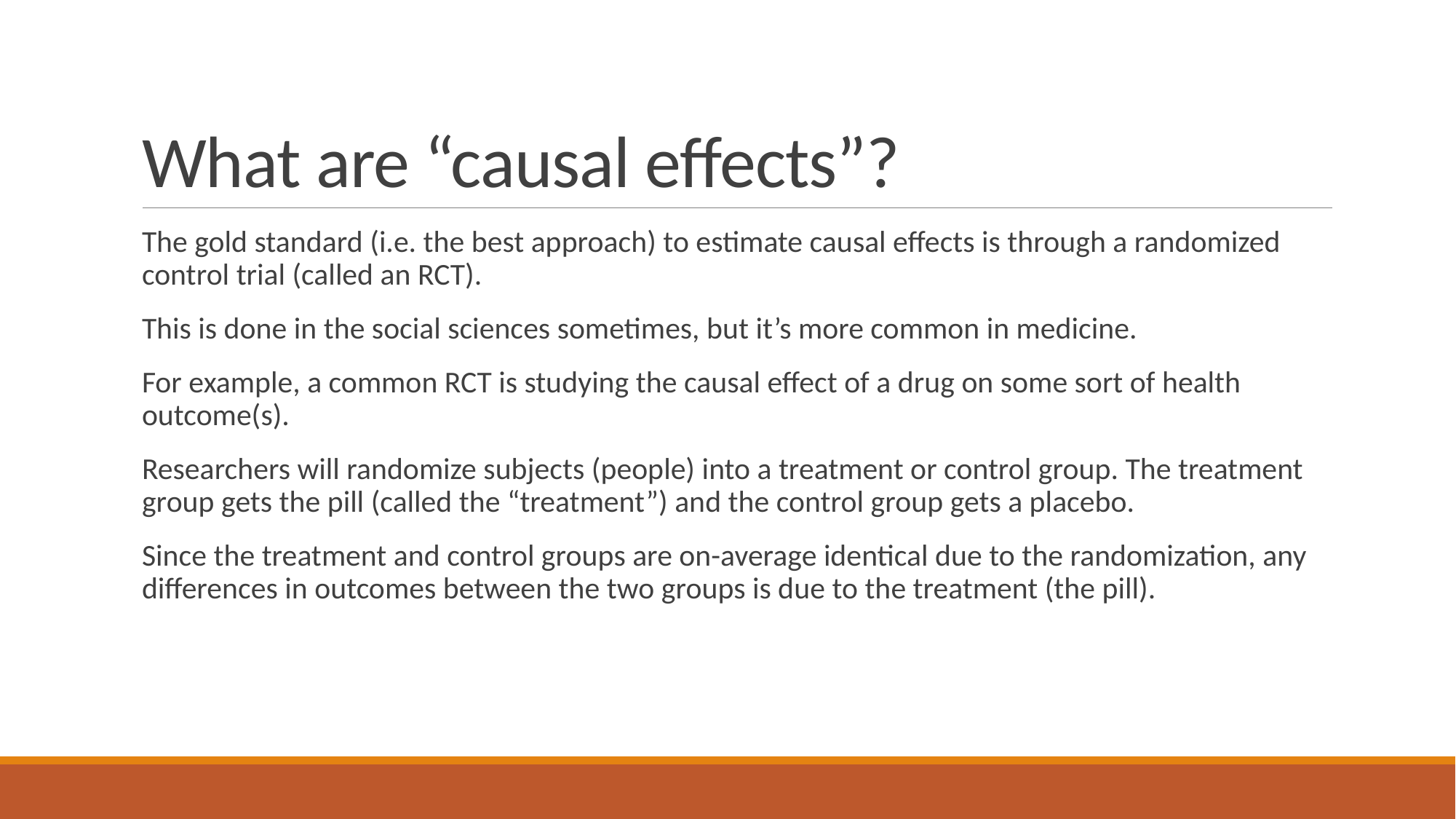

# What are “causal effects”?
The gold standard (i.e. the best approach) to estimate causal effects is through a randomized control trial (called an RCT).
This is done in the social sciences sometimes, but it’s more common in medicine.
For example, a common RCT is studying the causal effect of a drug on some sort of health outcome(s).
Researchers will randomize subjects (people) into a treatment or control group. The treatment group gets the pill (called the “treatment”) and the control group gets a placebo.
Since the treatment and control groups are on-average identical due to the randomization, any differences in outcomes between the two groups is due to the treatment (the pill).